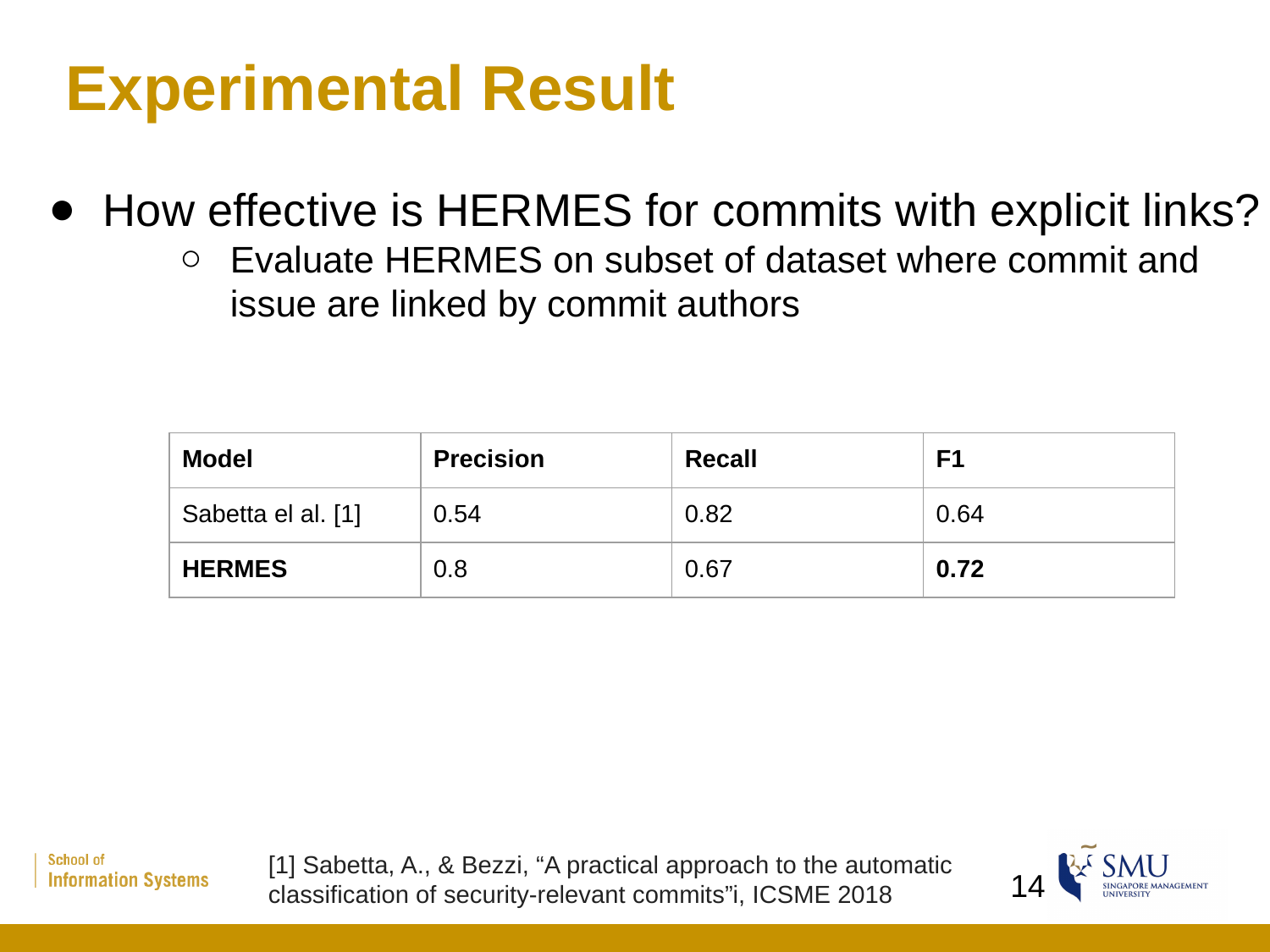

# Experimental Result
How effective is HERMES for commits with explicit links?
Evaluate HERMES on subset of dataset where commit and issue are linked by commit authors

| Model | Precision | Recall | F1 |
| --- | --- | --- | --- |
| Sabetta el al. [1] | 0.54 | 0.82 | 0.64 |
| HERMES | 0.8 | 0.67 | 0.72 |
[1] Sabetta, A., & Bezzi, “A practical approach to the automatic classification of security-relevant commits”i, ICSME 2018
14